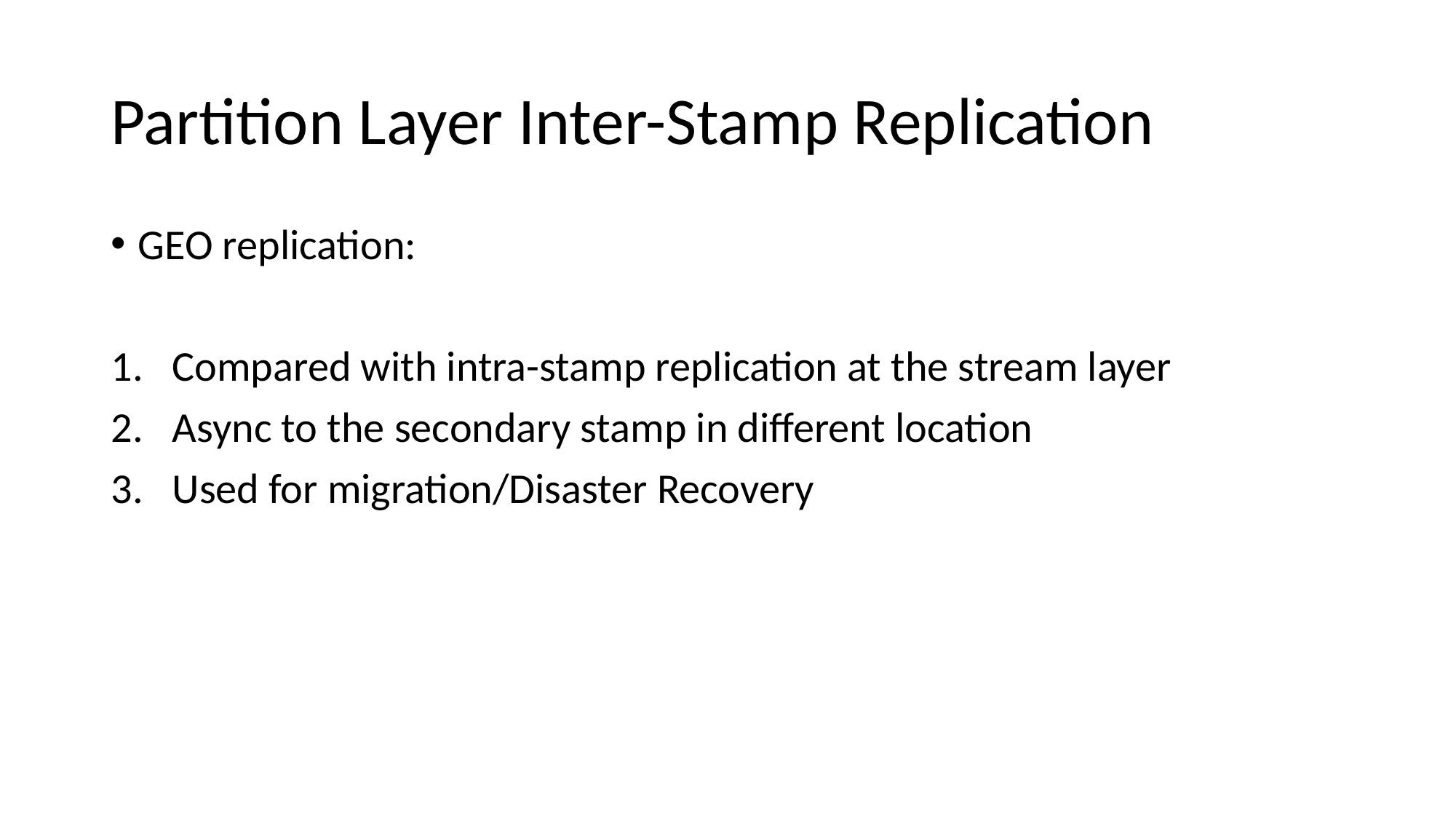

# Partition Layer Inter-Stamp Replication
GEO replication:

Compared with intra-stamp replication at the stream layer
Async to the secondary stamp in different location
Used for migration/Disaster Recovery